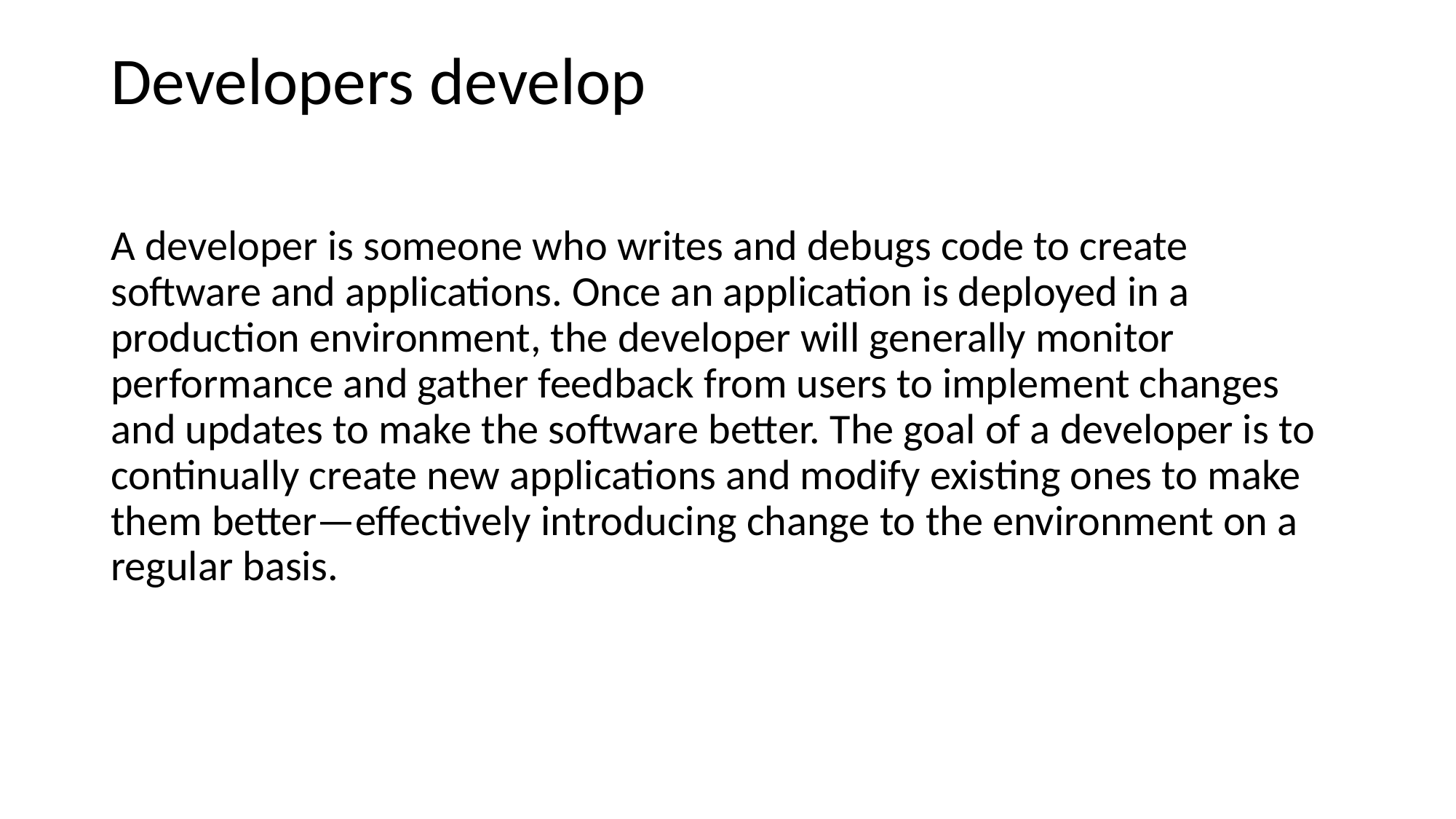

# Developers develop
A developer is someone who writes and debugs code to create software and applications. Once an application is deployed in a production environment, the developer will generally monitor performance and gather feedback from users to implement changes and updates to make the software better. The goal of a developer is to continually create new applications and modify existing ones to make them better—effectively introducing change to the environment on a regular basis.